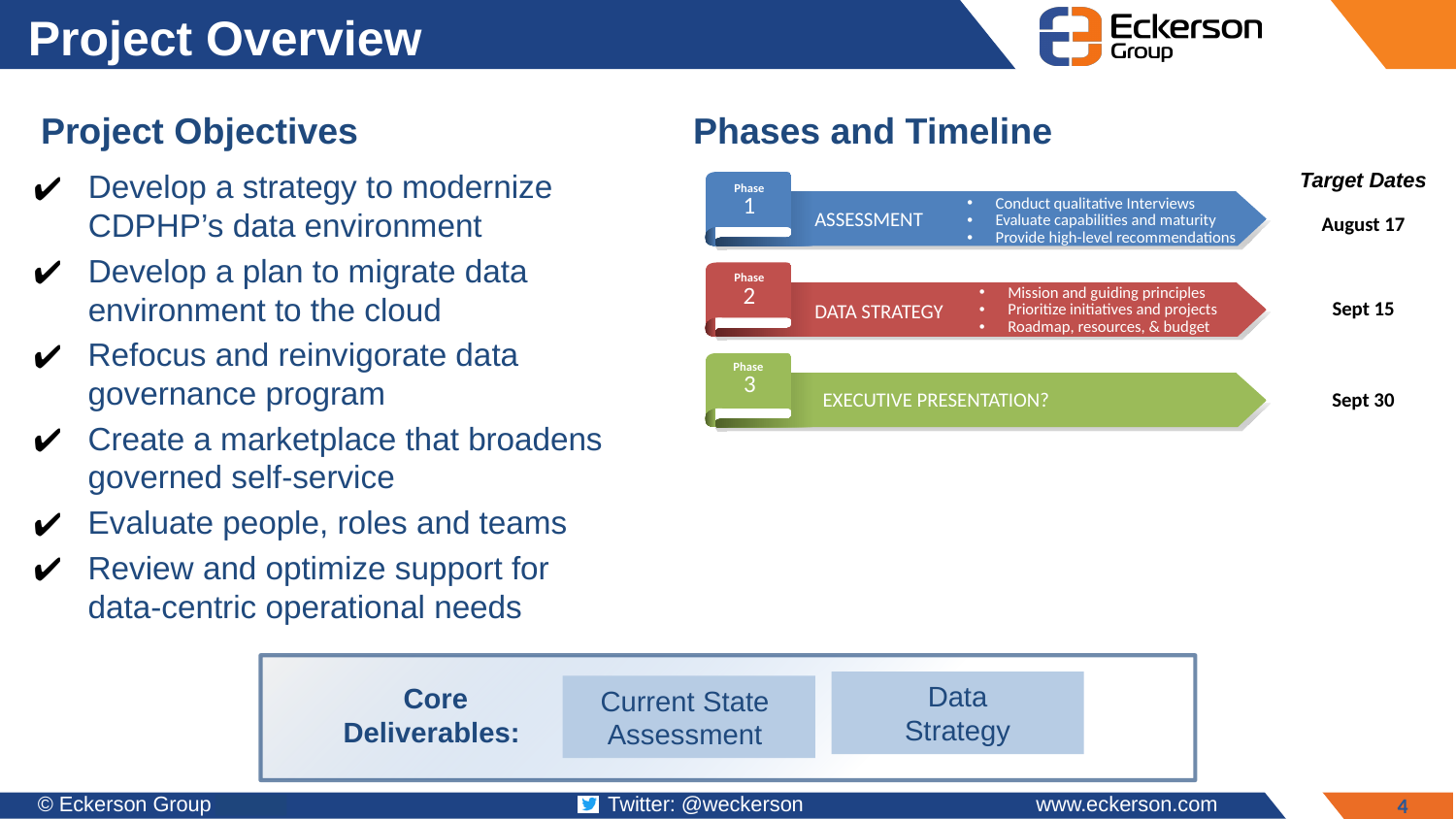

# Project Overview
Phases and Timeline
Project Objectives
Develop a strategy to modernize CDPHP’s data environment
Develop a plan to migrate data environment to the cloud
Refocus and reinvigorate data governance program
Create a marketplace that broadens governed self-service
Evaluate people, roles and teams
Review and optimize support for data-centric operational needs

Target Dates

Phase
Conduct qualitative Interviews
Evaluate capabilities and maturity
Provide high-level recommendations
1

ASSESSMENT

Phase
Mission and guiding principles
Prioritize initiatives and projects
Roadmap, resources, & budget
2

DATA STRATEGY

EXECUTIVE PRESENTATION?

STEP
STEP
04
03

August 17

Sept 15

Phase
3
Sept 30

Data
Strategy
Core Deliverables:
Current State
Assessment
4